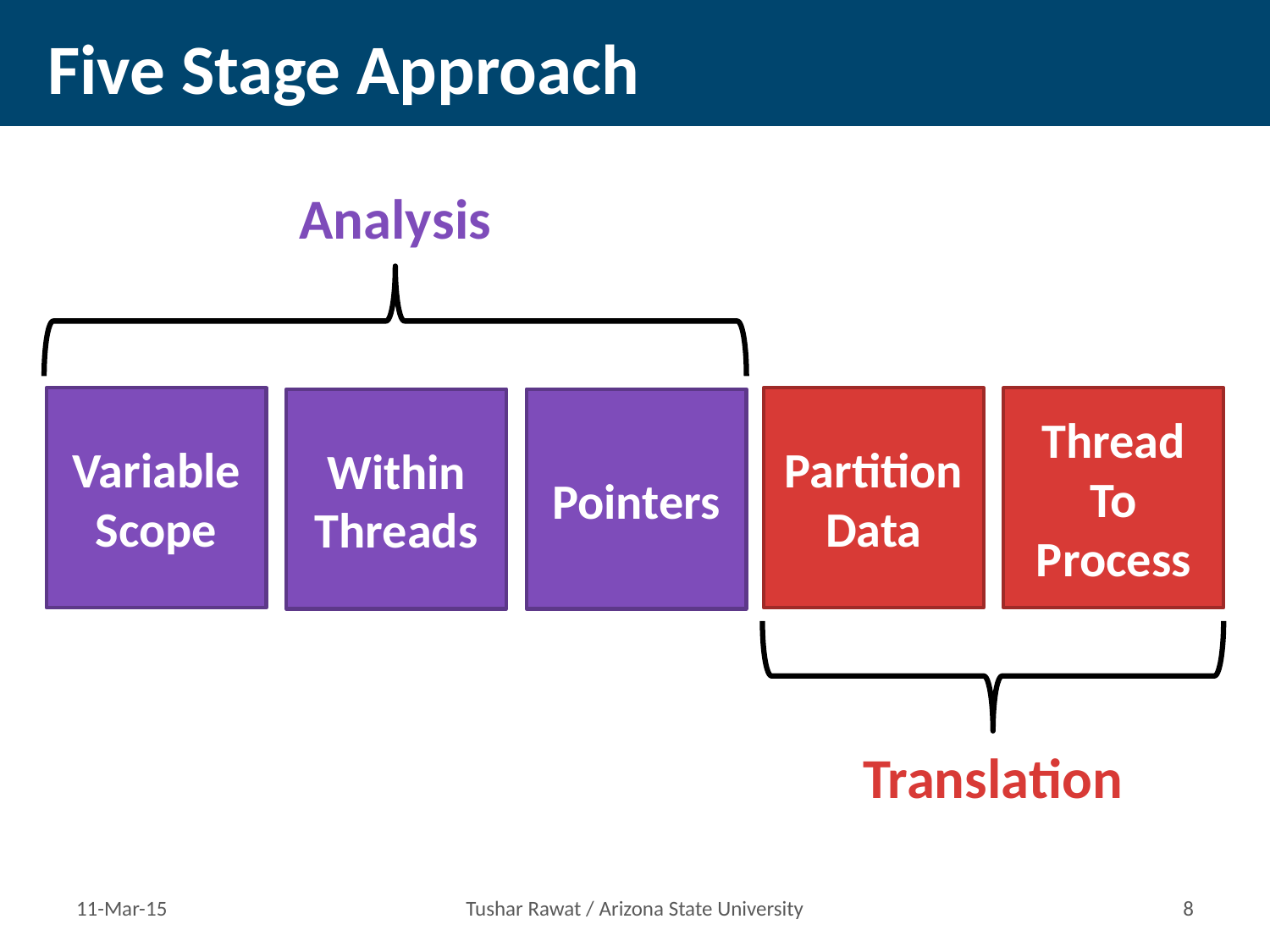

# Five Stage Approach

Analysis
Variable
Scope
Partition
Data
Thread
To
Process
Within
Threads
Pointers

Translation
11-Mar-15
Tushar Rawat / Arizona State University
8